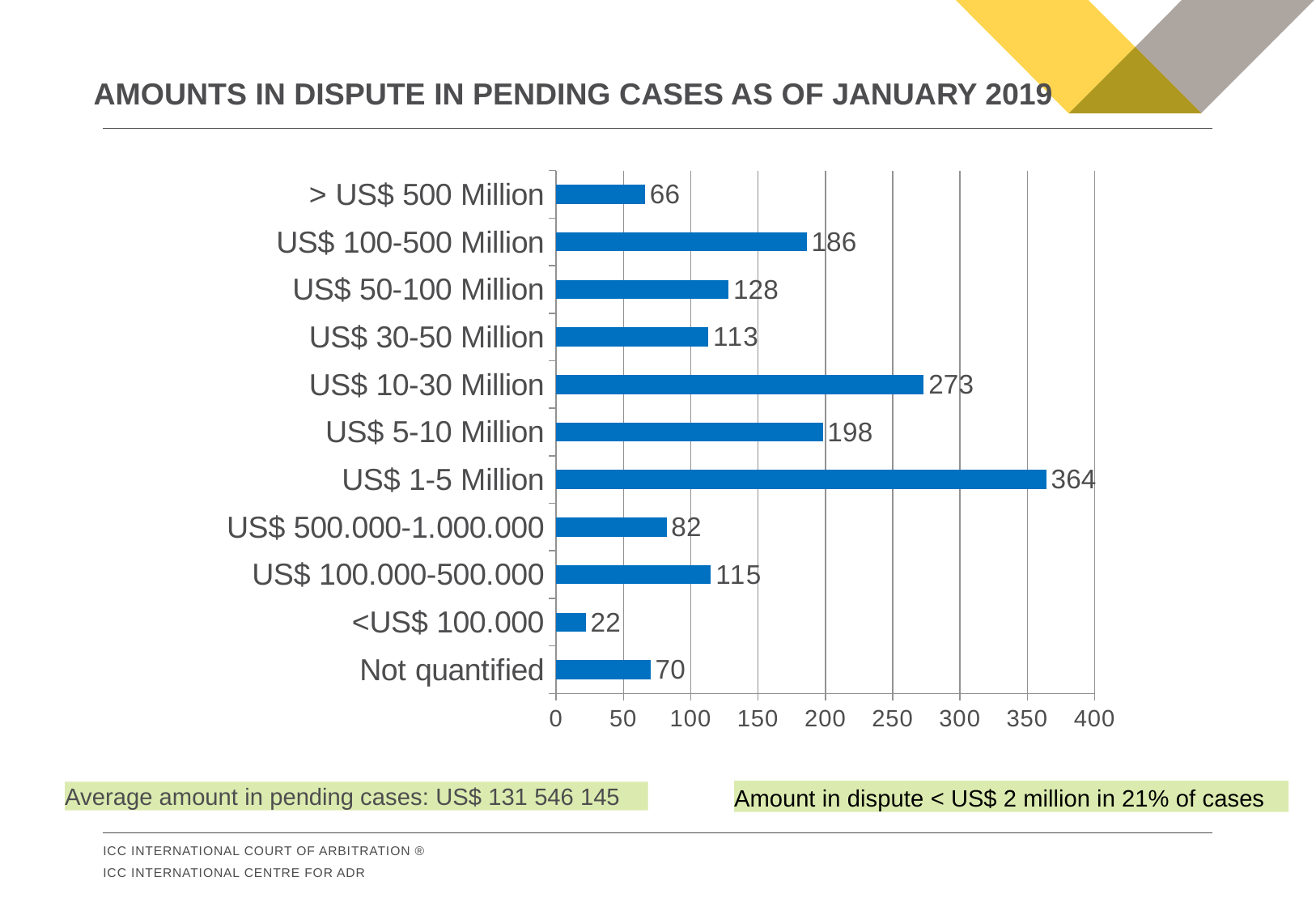

# AmountS in dispute in pending cases as of january 2019

### Chart

| Category | Colonne1 |
|---|---|
| Not quantified | 70.0 |
| <US$ 100.000 | 22.0 |
| US$ 100.000-500.000 | 115.0 |
| US$ 500.000-1.000.000 | 82.0 |
| US$ 1-5 Million | 364.0 |
| US$ 5-10 Million | 198.0 |
| US$ 10-30 Million | 273.0 |
| US$ 30-50 Million | 113.0 |
| US$ 50-100 Million | 128.0 |
| US$ 100-500 Million | 186.0 |
| > US$ 500 Million | 66.0 |
Amount in dispute < US$ 2 million in 21% of cases
Average amount in pending cases: US$ 131 546 145